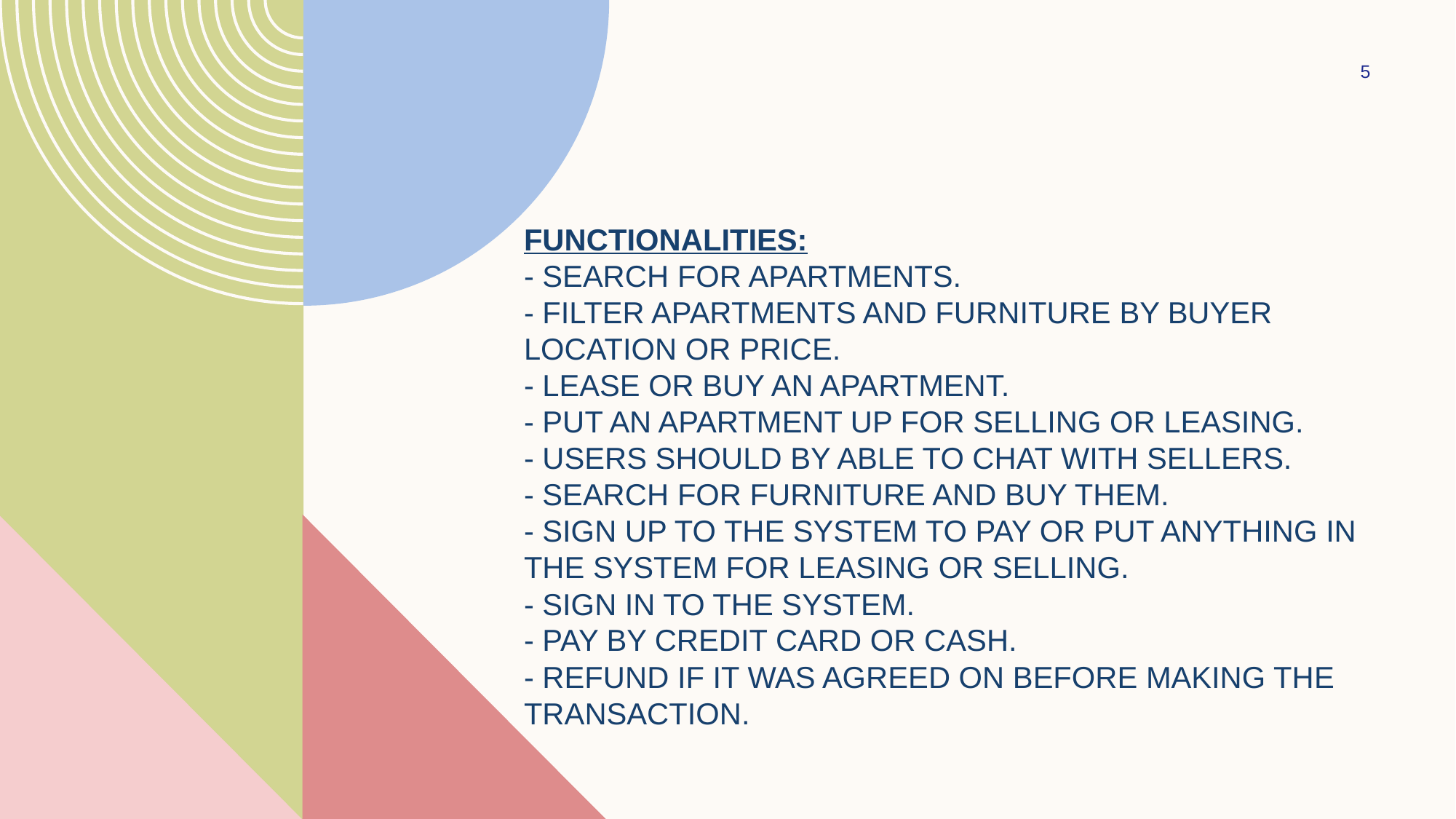

5
# Functionalities: - search for apartments. - filter apartments and furniture by buyer location or price. - lease or buy an apartment. - put an apartment up for selling or leasing. - users should by able to chat with sellers. - search for furniture and buy them. - sign up to the system to pay or put anything in the system for leasing or selling. - sign in to the system. - pay by credit card or cash. - refund if it was agreed on before making the transaction.